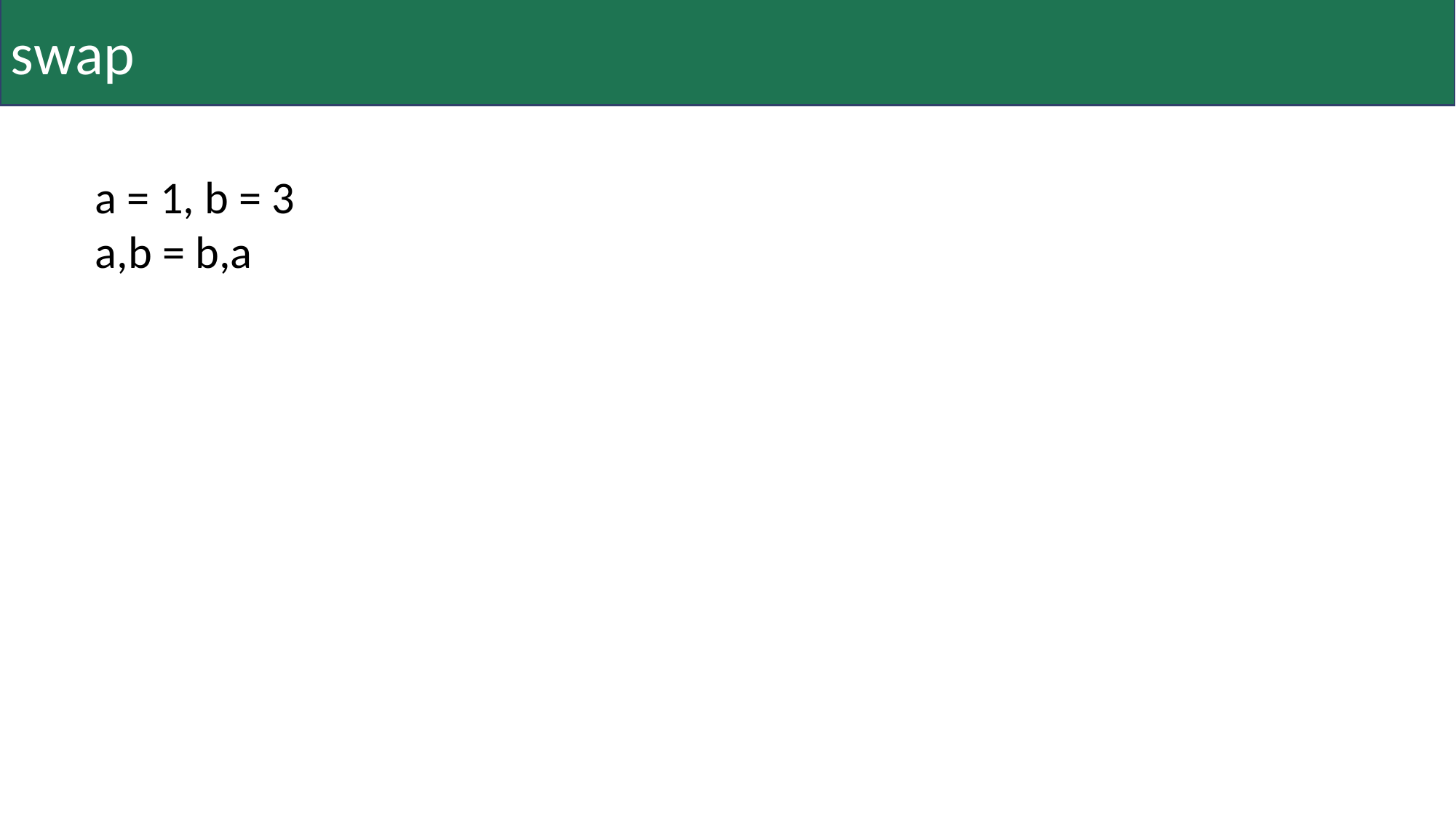

swap
a = 1, b = 3
a,b = b,a